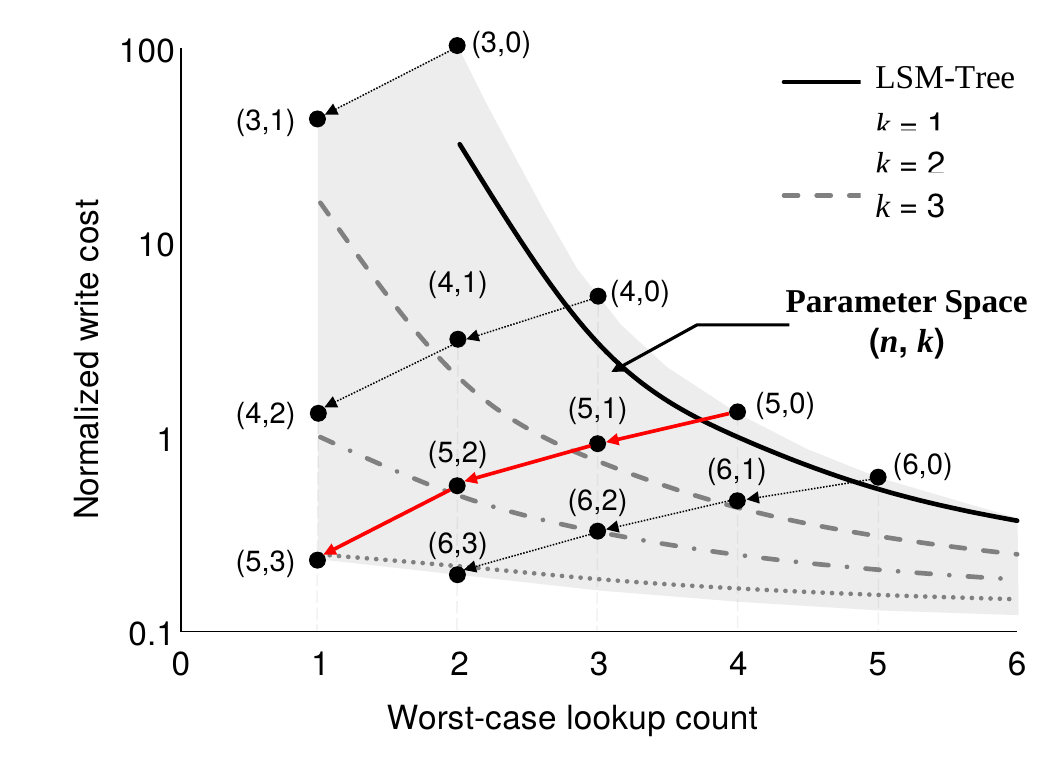

(3,0)

### Chart

| Category |  |  k = 1 |  |  |
|---|---|---|---|---|

(3,1)

(4,1)
(4,0)
Parameter Space
(n, k)

(5,0)
(5,1)
(4,2)

(5,2)

(6,0)
(6,1)

(6,2)

(6,3)

(5,3)